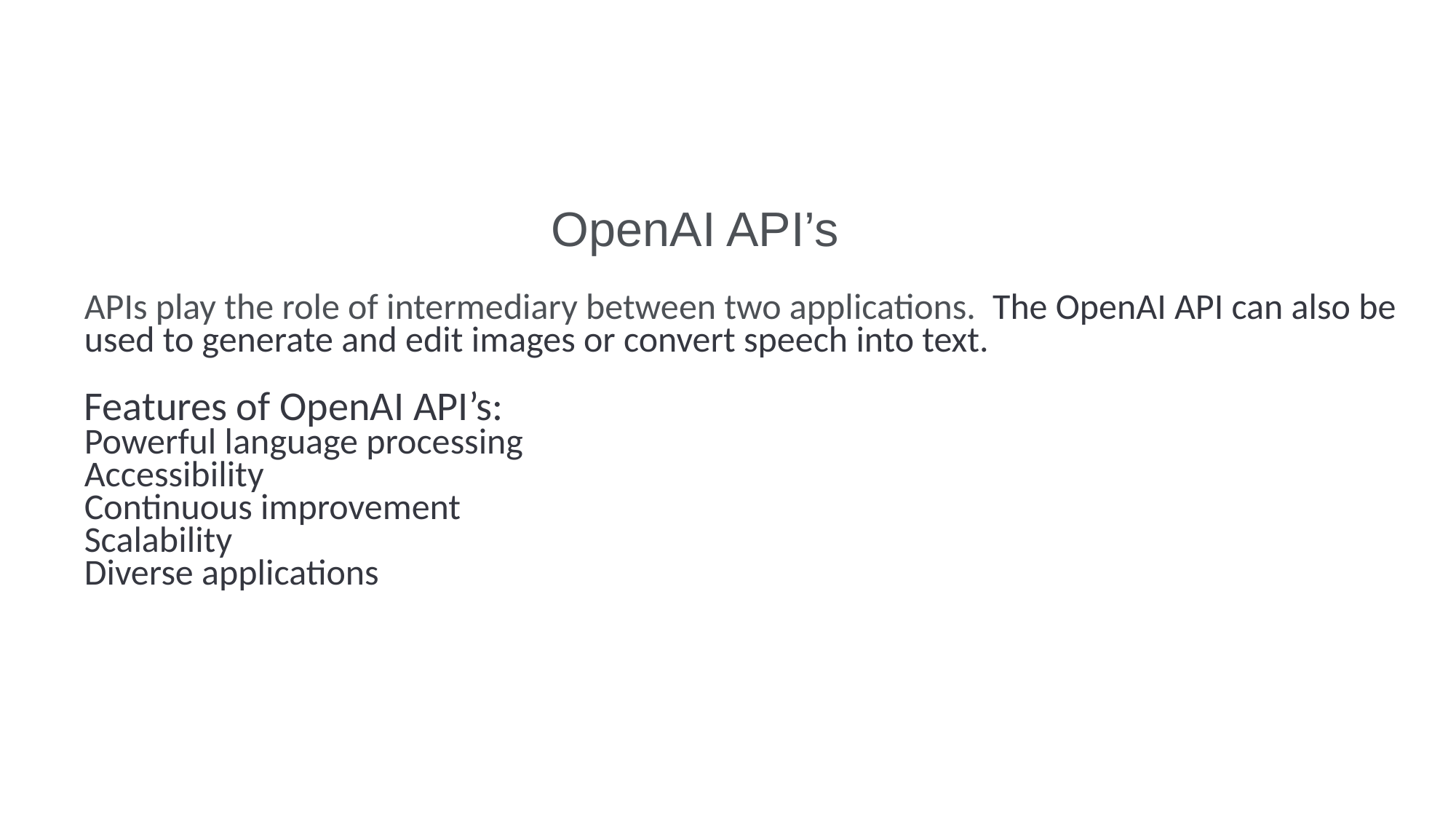

OpenAI API’s
APIs play the role of intermediary between two applications.  The OpenAI API can also be used to generate and edit images or convert speech into text.
Features of OpenAI API’s:
Powerful language processing
Accessibility
Continuous improvement
Scalability
Diverse applications